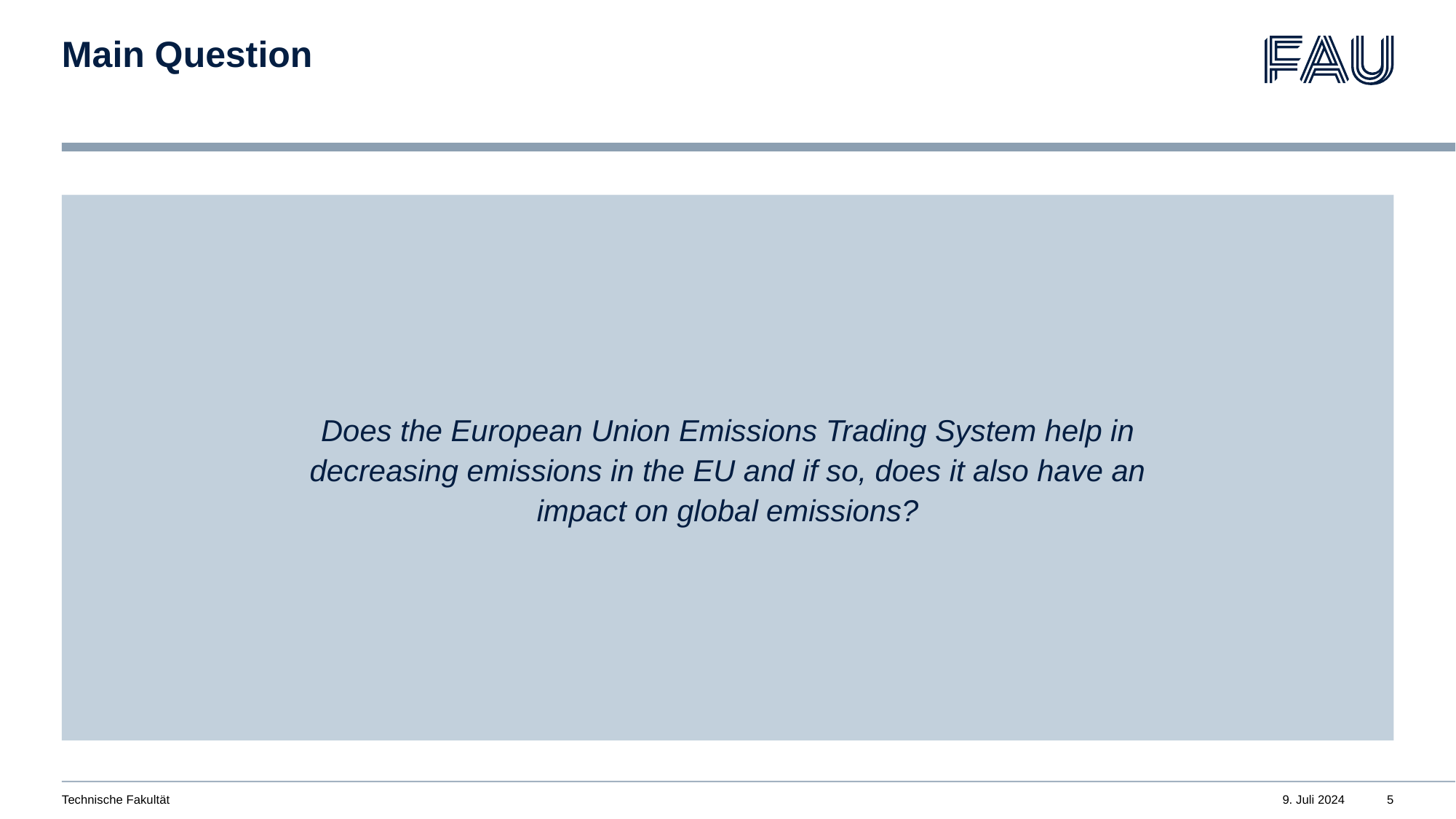

# Main Question

Does the European Union Emissions Trading System help in decreasing emissions in the EU and if so, does it also have an impact on global emissions?
Technische Fakultät
9. Juli 2024
5